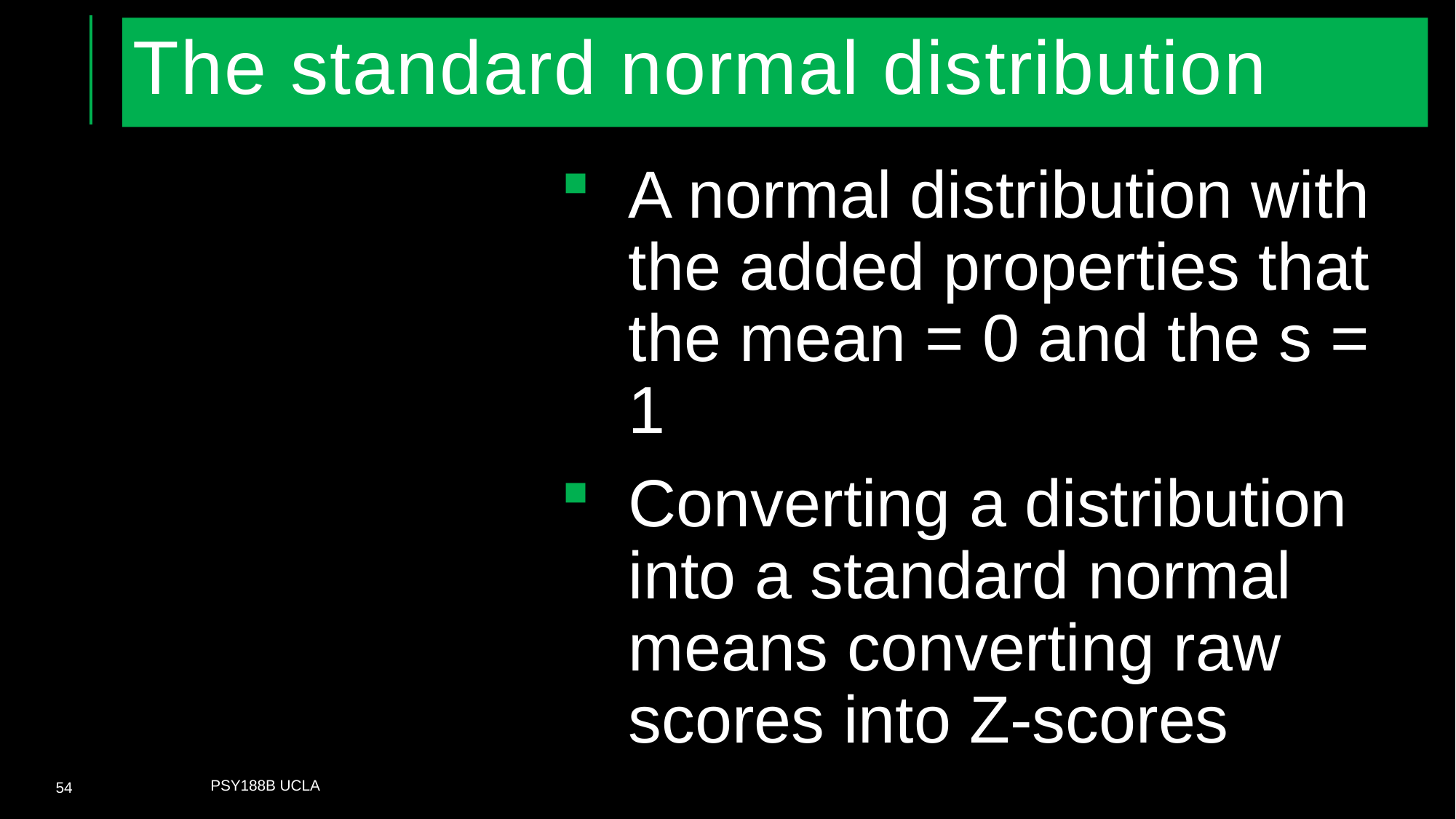

# The standard normal distribution
A normal distribution with the added properties that the mean = 0 and the s = 1
Converting a distribution into a standard normal means converting raw scores into Z-scores
Psy188B UCLA
54